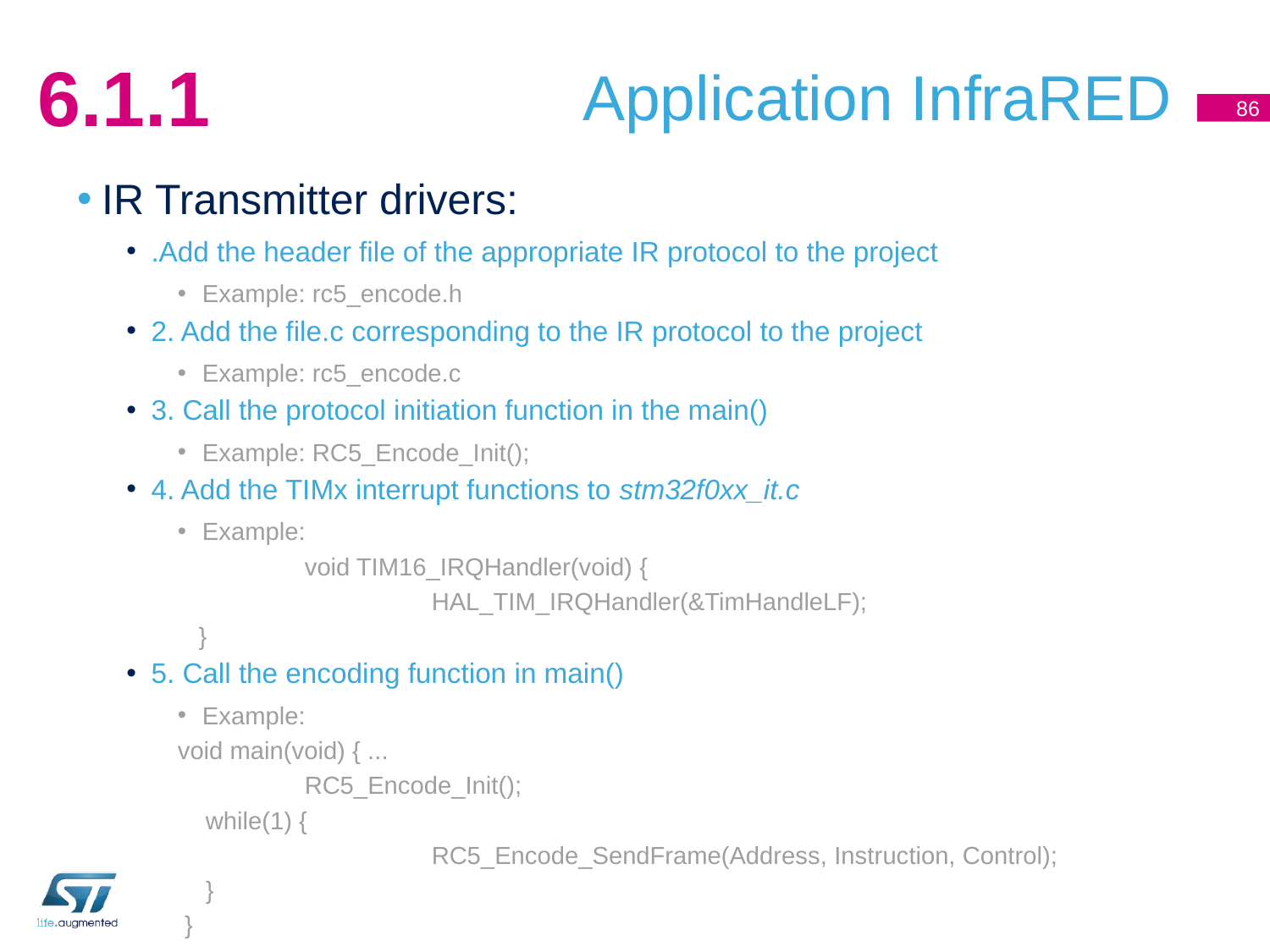

# Application InfraRED
6.1.1
86
IR Transmitter drivers:
.Add the header file of the appropriate IR protocol to the project
Example: rc5_encode.h
2. Add the file.c corresponding to the IR protocol to the project
Example: rc5_encode.c
3. Call the protocol initiation function in the main()
Example: RC5_Encode_Init();
4. Add the TIMx interrupt functions to stm32f0xx_it.c
Example:
	void TIM16_IRQHandler(void) {
		HAL_TIM_IRQHandler(&TimHandleLF);
   }
5. Call the encoding function in main()
Example:
void main(void) { ...
	RC5_Encode_Init();
    while(1) {
		RC5_Encode_SendFrame(Address, Instruction, Control);
    }
 }